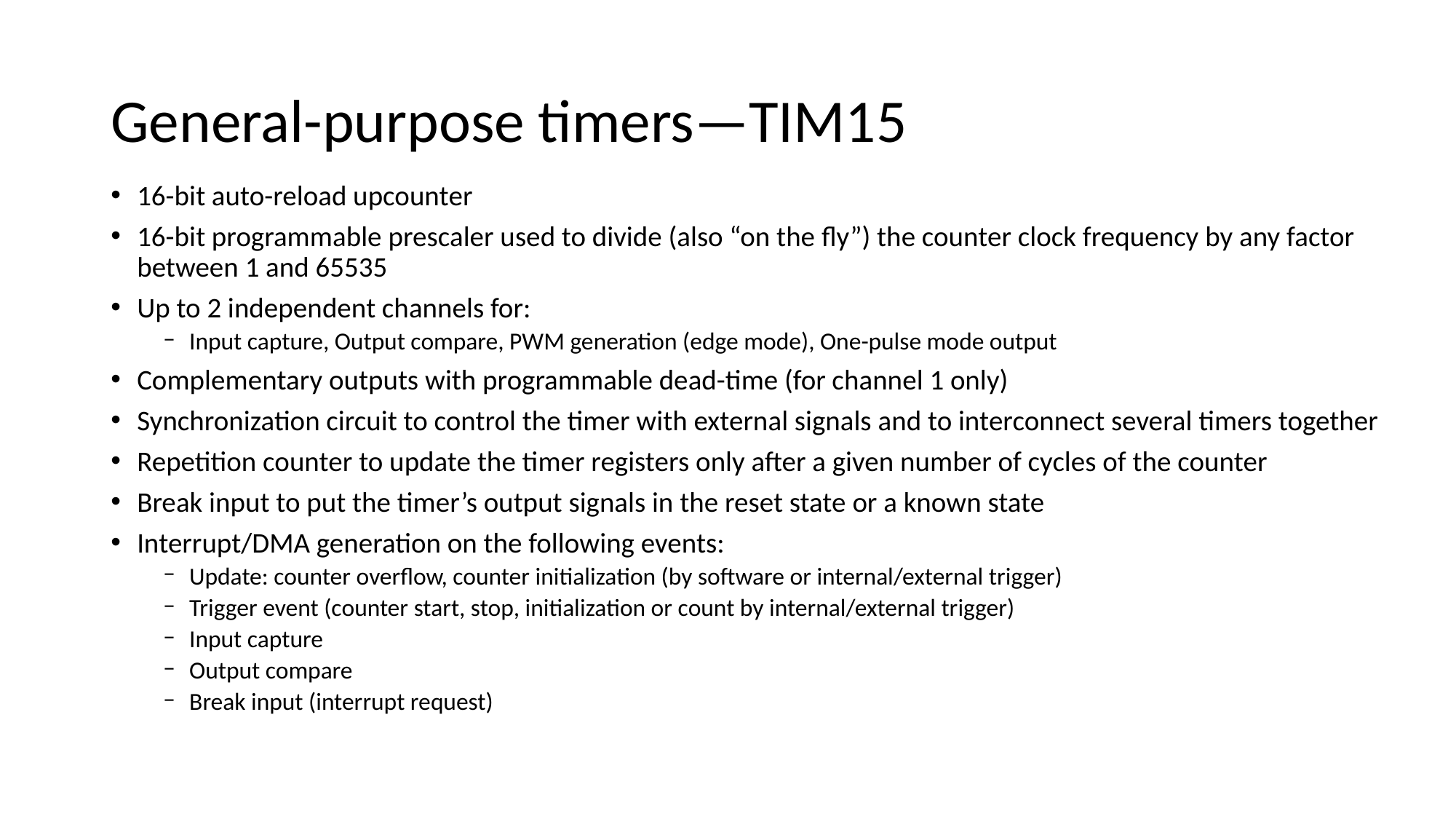

# General-purpose timers—TIM15
16-bit auto-reload upcounter
16-bit programmable prescaler used to divide (also “on the fly”) the counter clock frequency by any factor between 1 and 65535
Up to 2 independent channels for:
Input capture, Output compare, PWM generation (edge mode), One-pulse mode output
Complementary outputs with programmable dead-time (for channel 1 only)
Synchronization circuit to control the timer with external signals and to interconnect several timers together
Repetition counter to update the timer registers only after a given number of cycles of the counter
Break input to put the timer’s output signals in the reset state or a known state
Interrupt/DMA generation on the following events:
Update: counter overflow, counter initialization (by software or internal/external trigger)
Trigger event (counter start, stop, initialization or count by internal/external trigger)
Input capture
Output compare
Break input (interrupt request)